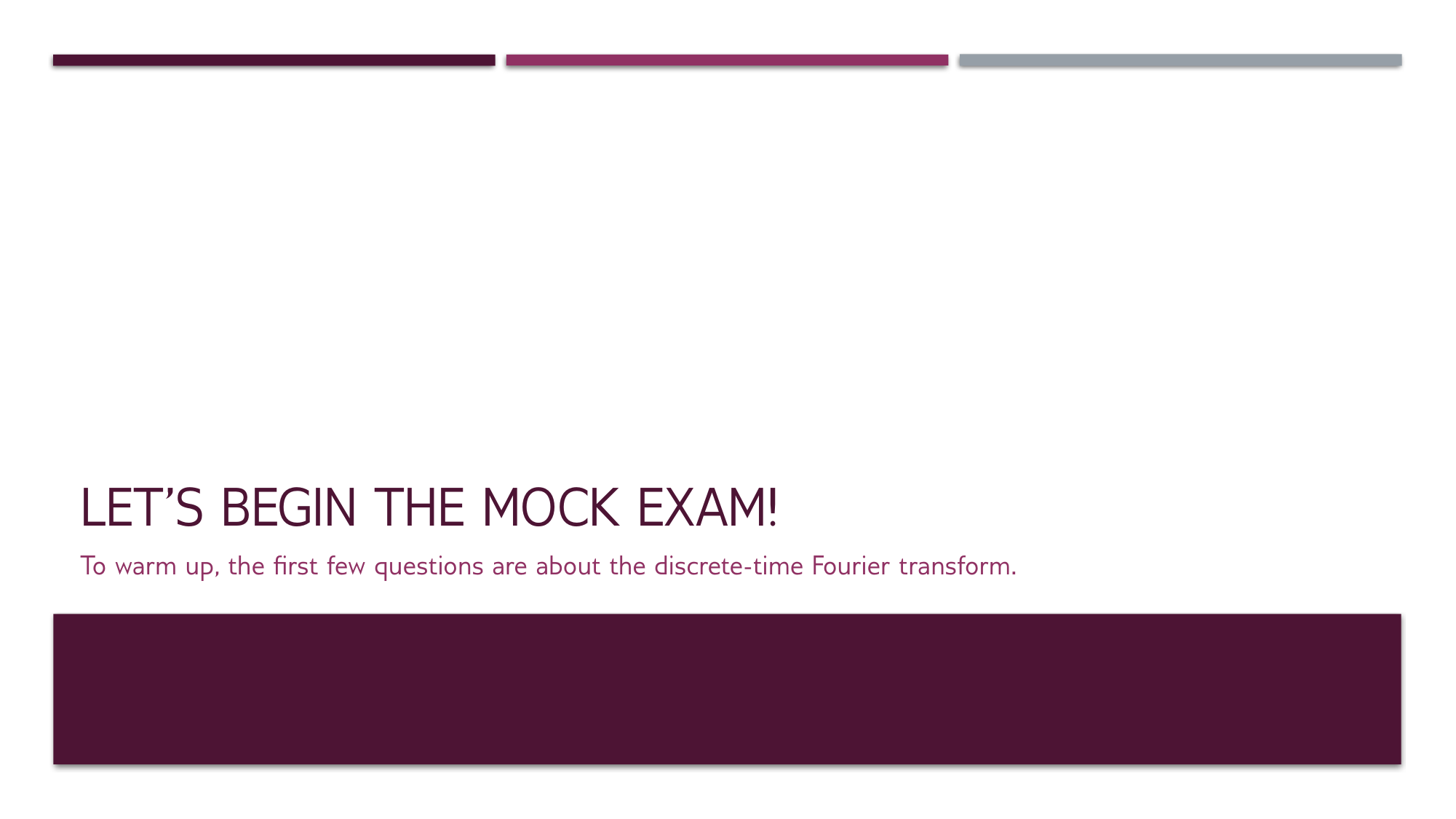

# Let’s begin the mock exam!
To warm up, the first few questions are about the discrete-time Fourier transform.